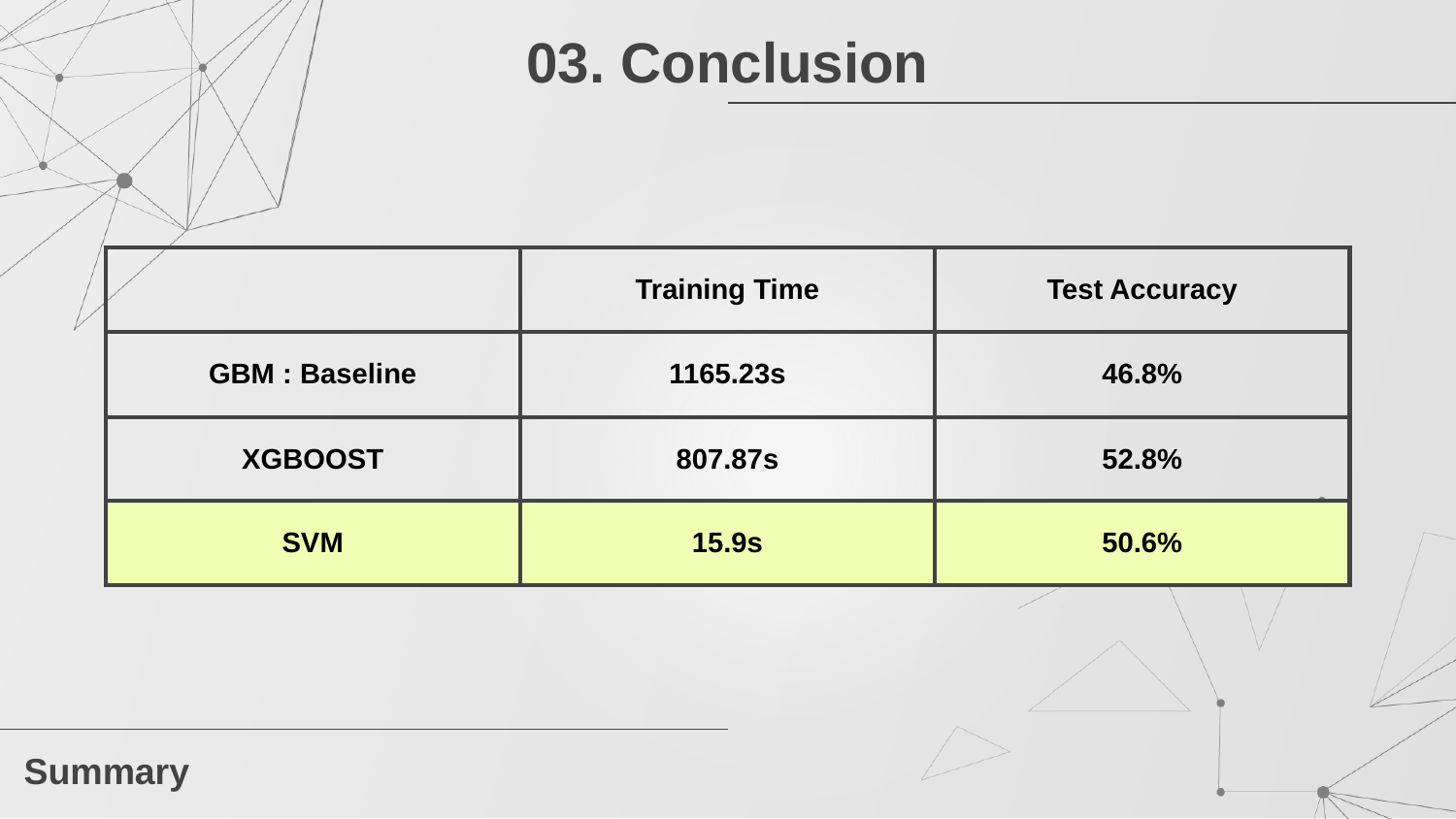

# 03. Conclusion
|  | Training Time | Test Accuracy |
| --- | --- | --- |
| GBM : Baseline | 1165.23s | 46.8% |
| XGBOOST | 807.87s | 52.8% |
| SVM | 15.9s | 50.6% |
Summary